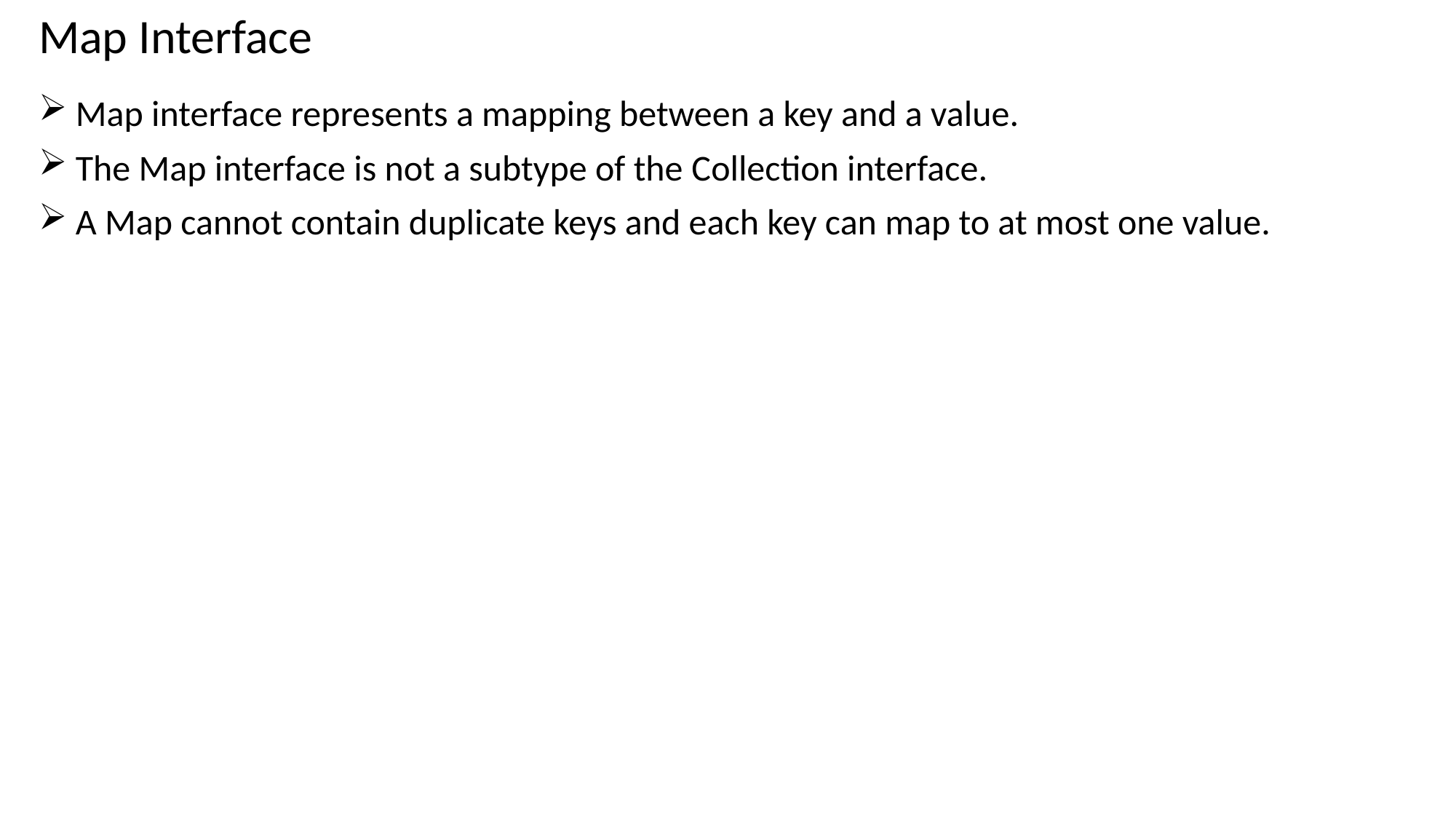

# Map Interface
 Map interface represents a mapping between a key and a value.
 The Map interface is not a subtype of the Collection interface.
 A Map cannot contain duplicate keys and each key can map to at most one value.